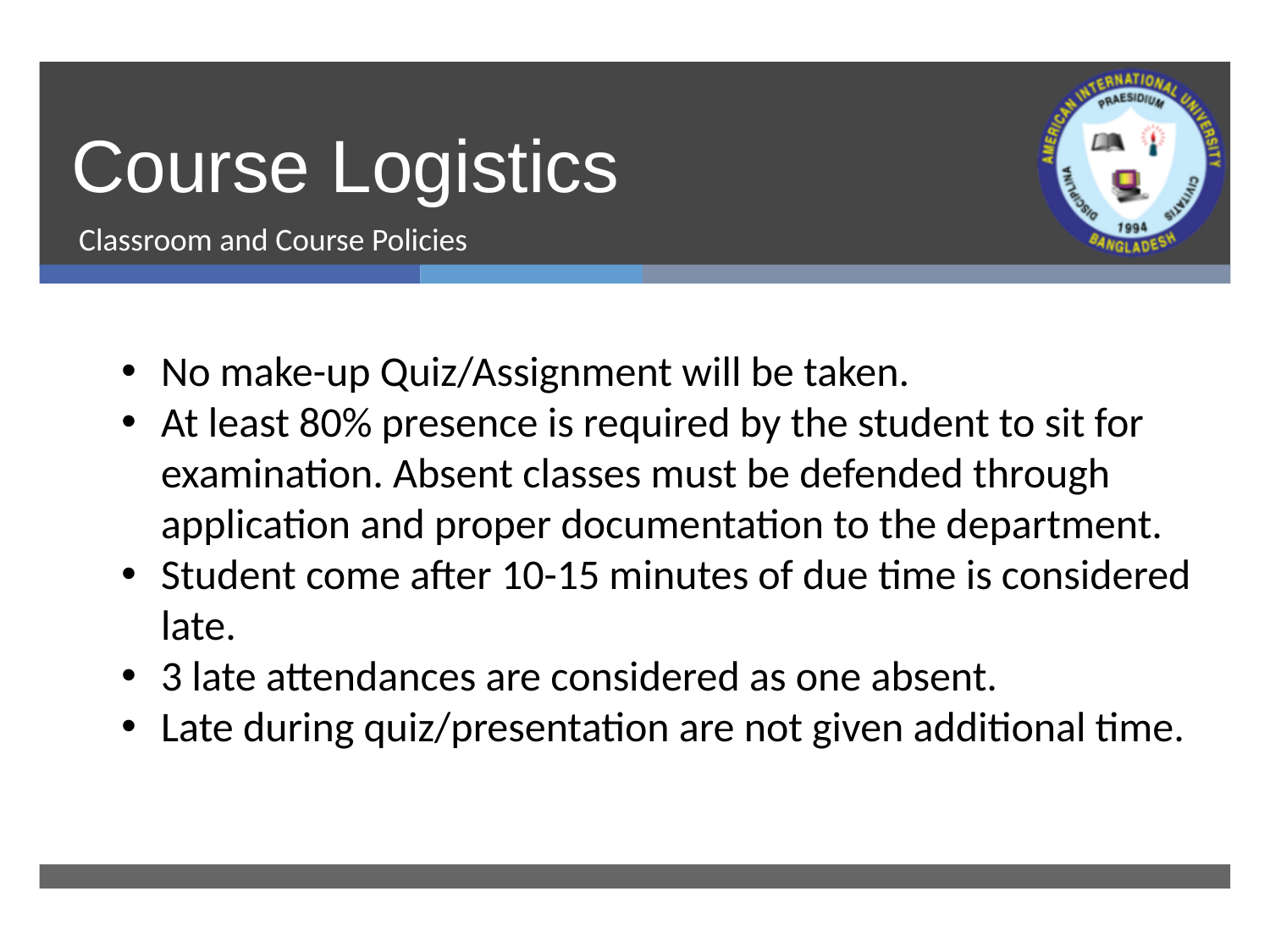

# Course Logistics
Classroom and Course Policies
No make-up Quiz/Assignment will be taken.
At least 80% presence is required by the student to sit for examination. Absent classes must be defended through application and proper documentation to the department.
Student come after 10-15 minutes of due time is considered late.
3 late attendances are considered as one absent.
Late during quiz/presentation are not given additional time.